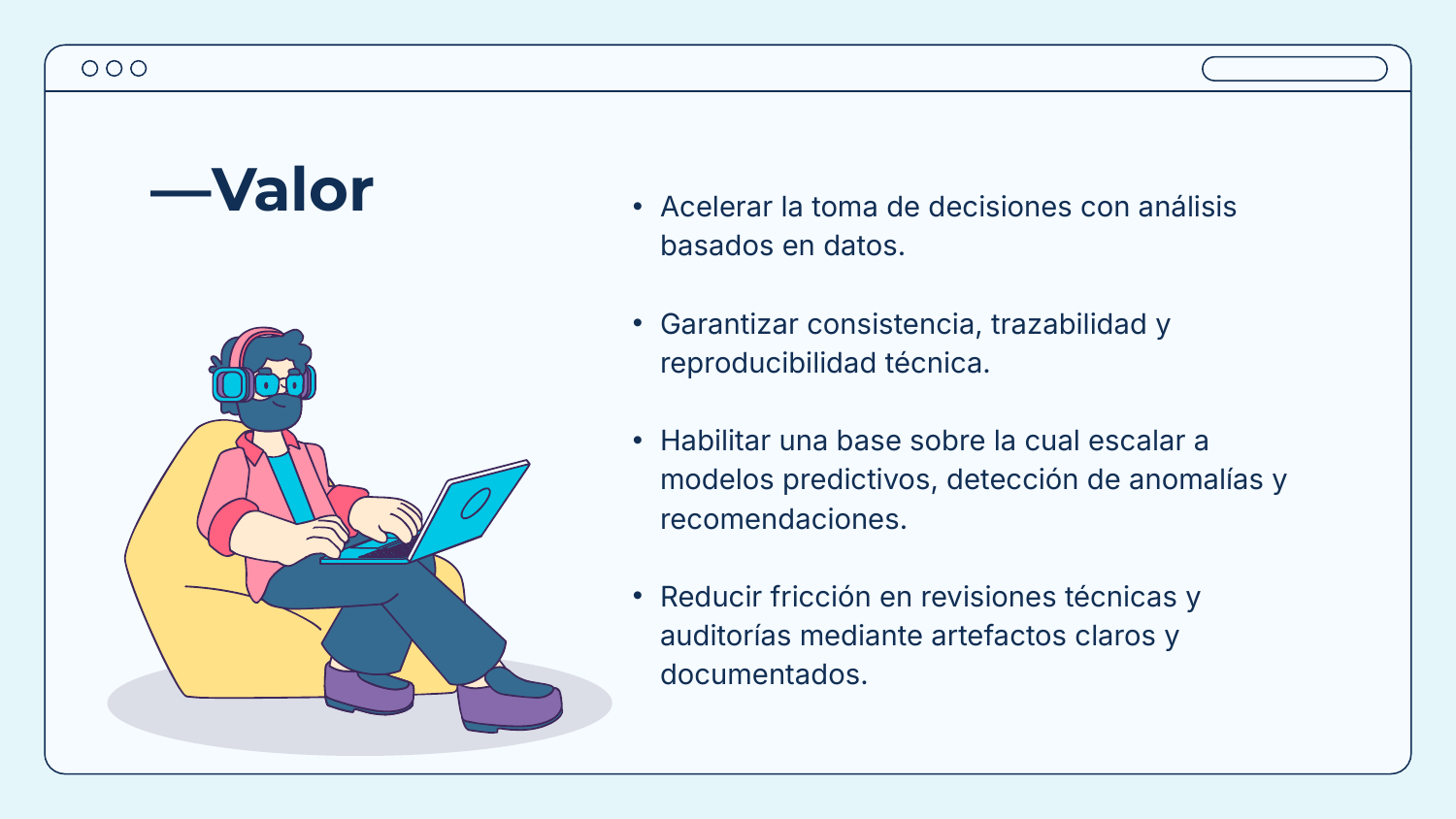

# —Valor
Acelerar la toma de decisiones con análisis basados en datos.

Garantizar consistencia, trazabilidad y reproducibilidad técnica.

Habilitar una base sobre la cual escalar a modelos predictivos, detección de anomalías y recomendaciones.

Reducir fricción en revisiones técnicas y auditorías mediante artefactos claros y documentados.